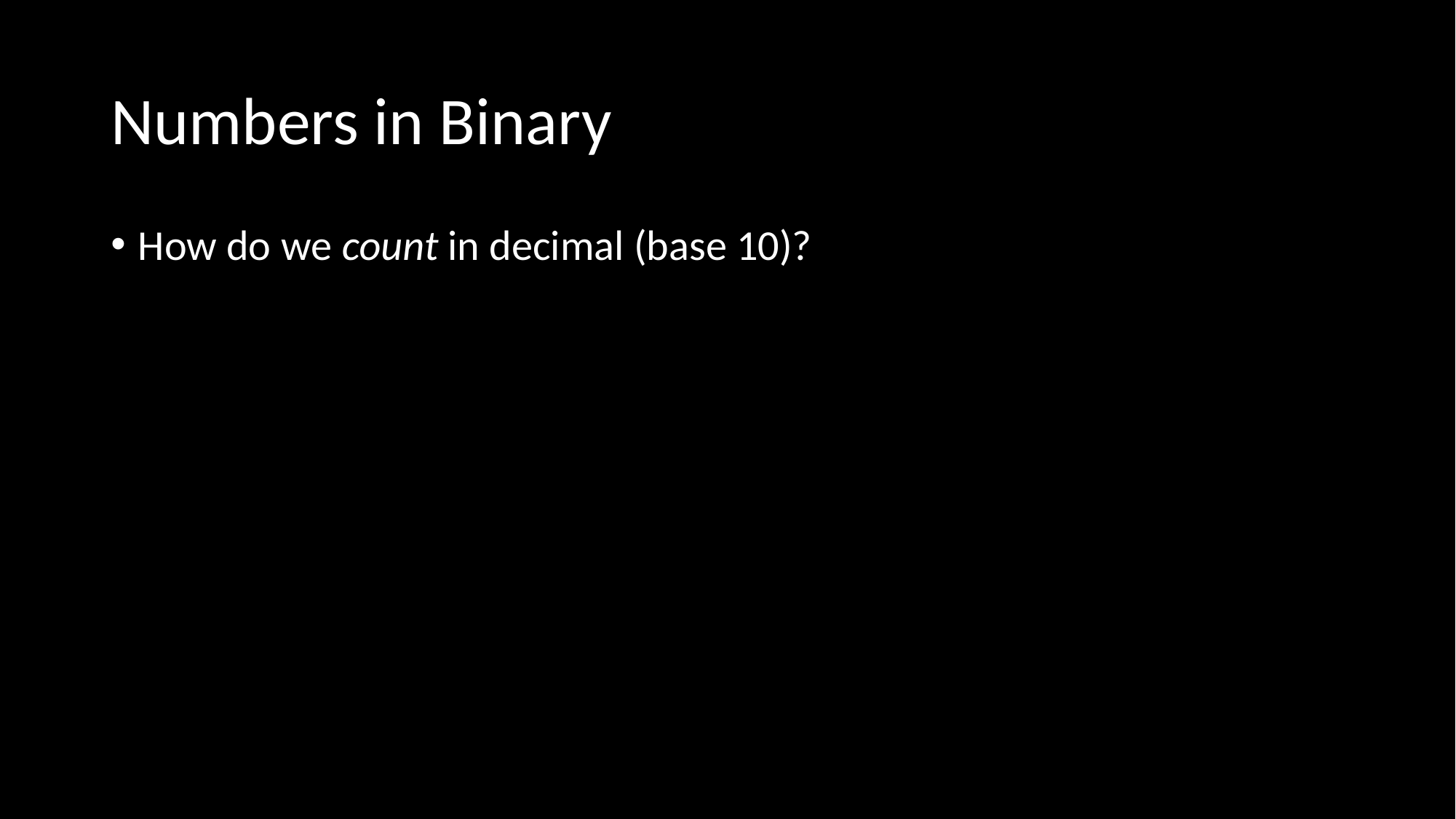

# Numbers in Binary
How do we count in decimal (base 10)?